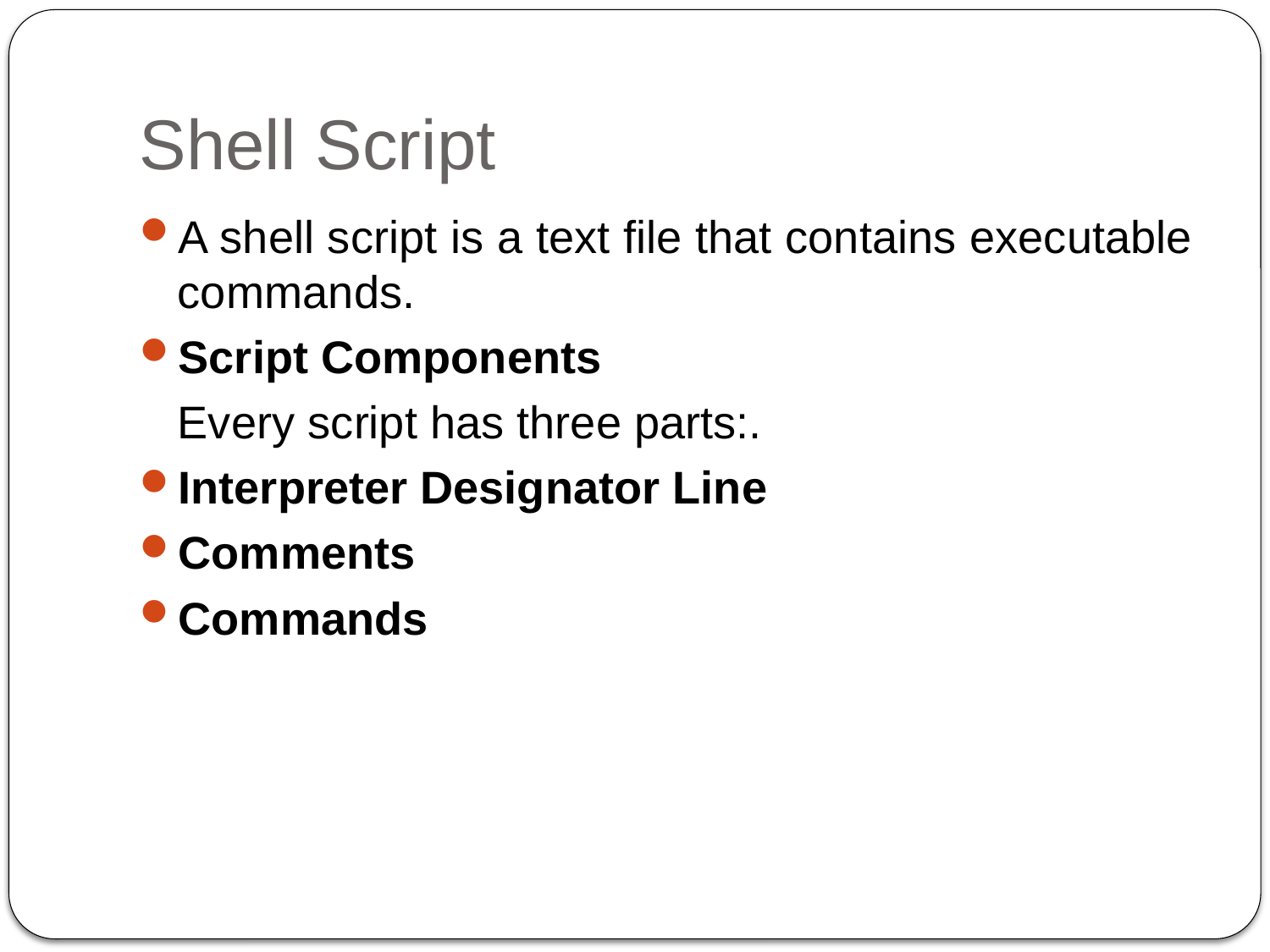

# Shell Script
A shell script is a text file that contains executable commands.
Script Components
	Every script has three parts:.
Interpreter Designator Line
Comments
Commands